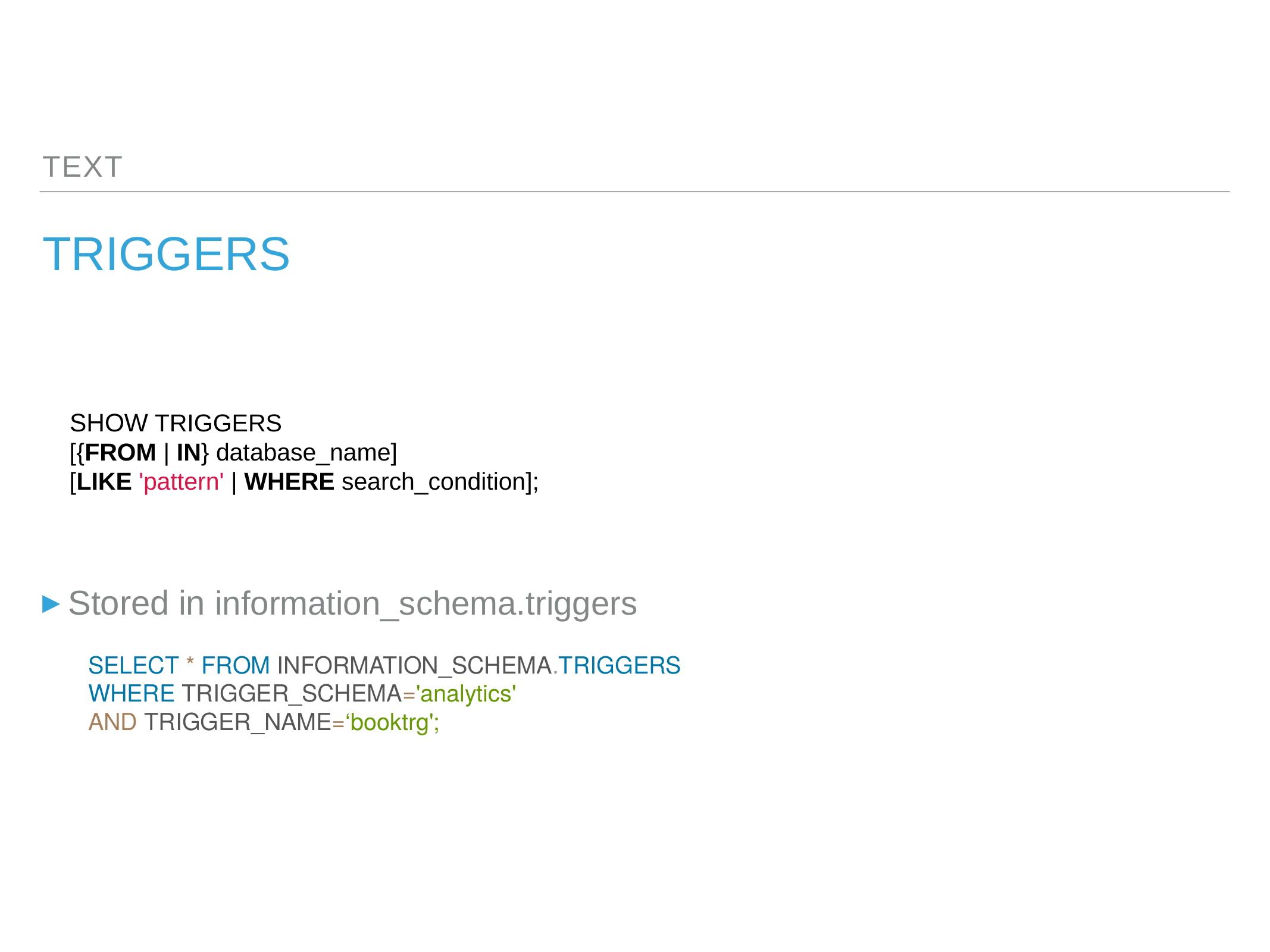

Text
# TRIGGERS

    SHOW TRIGGERS
    [{FROM | IN} database_name]
    [LIKE 'pattern' | WHERE search_condition];

Stored in information_schema.triggers
       SELECT * FROM INFORMATION_SCHEMA.TRIGGERS
       WHERE TRIGGER_SCHEMA='analytics'
       AND TRIGGER_NAME=‘booktrg';